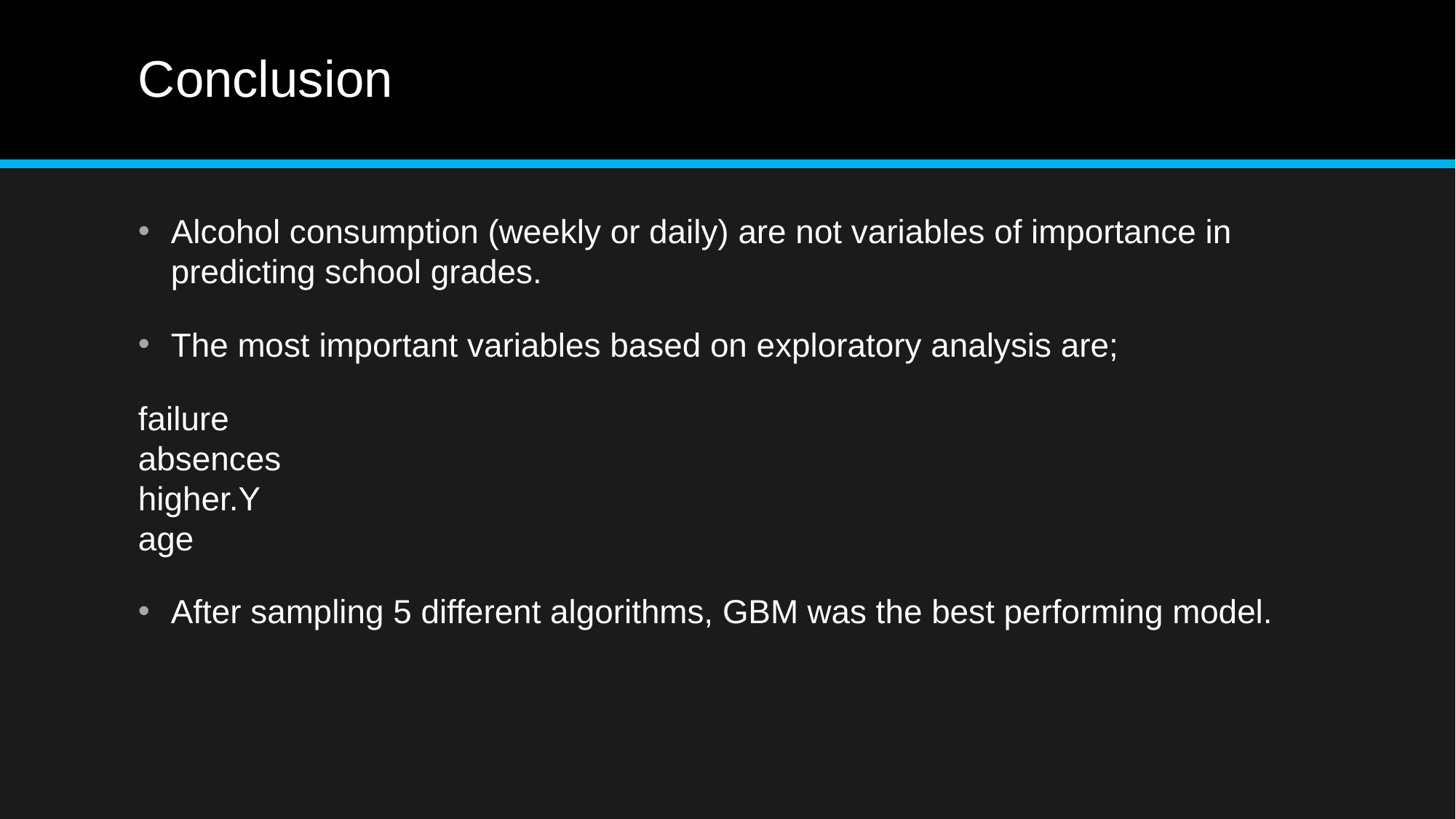

# Conclusion
Alcohol consumption (weekly or daily) are not variables of importance in predicting school grades.
The most important variables based on exploratory analysis are;
failure
absences
higher.Y
age
After sampling 5 different algorithms, GBM was the best performing model.